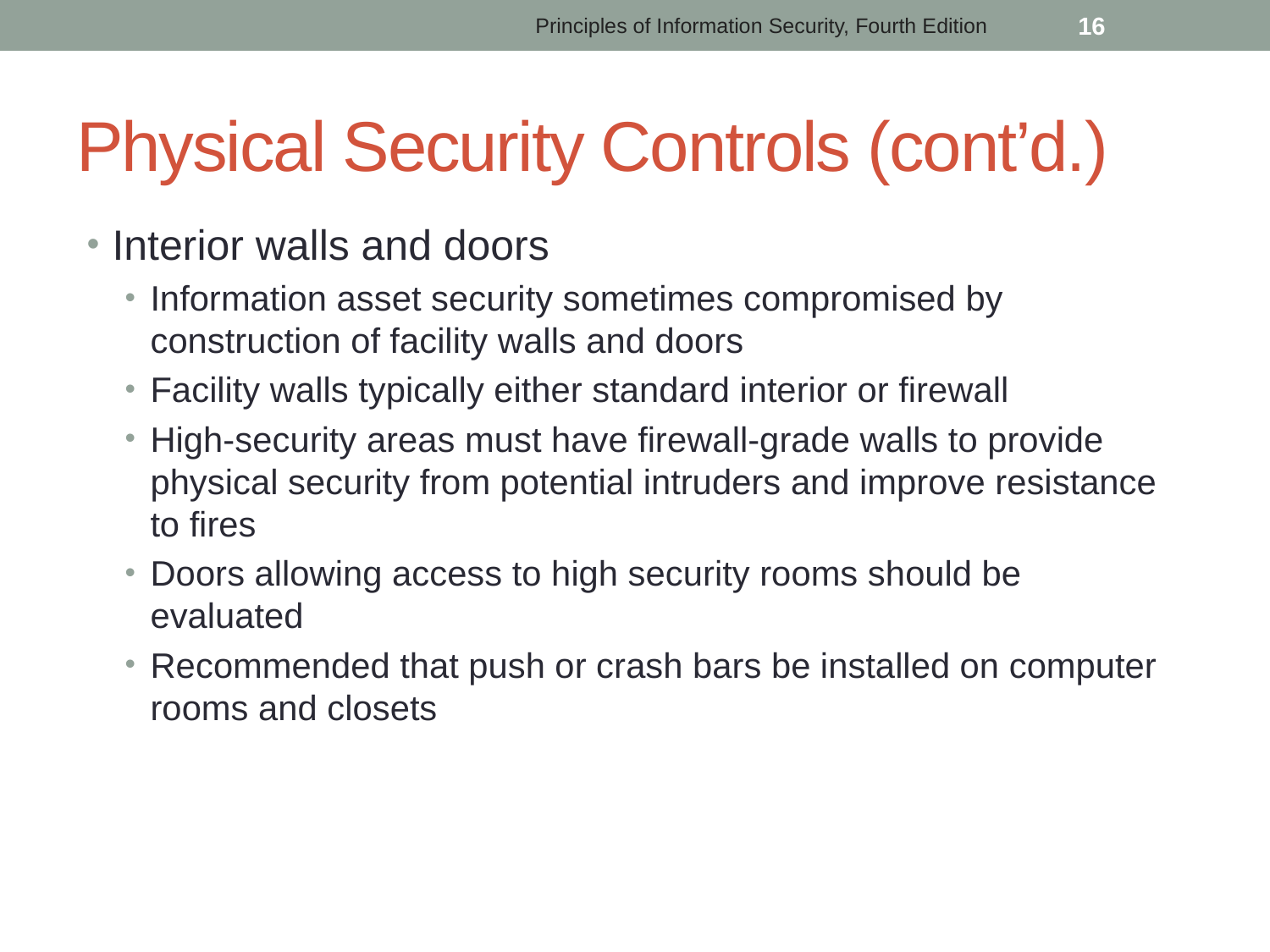

Principles of Information Security, Fourth Edition
 16
# Physical Security Controls (cont’d.)
Interior walls and doors
Information asset security sometimes compromised by construction of facility walls and doors
Facility walls typically either standard interior or firewall
High-security areas must have firewall-grade walls to provide physical security from potential intruders and improve resistance to fires
Doors allowing access to high security rooms should be evaluated
Recommended that push or crash bars be installed on computer rooms and closets